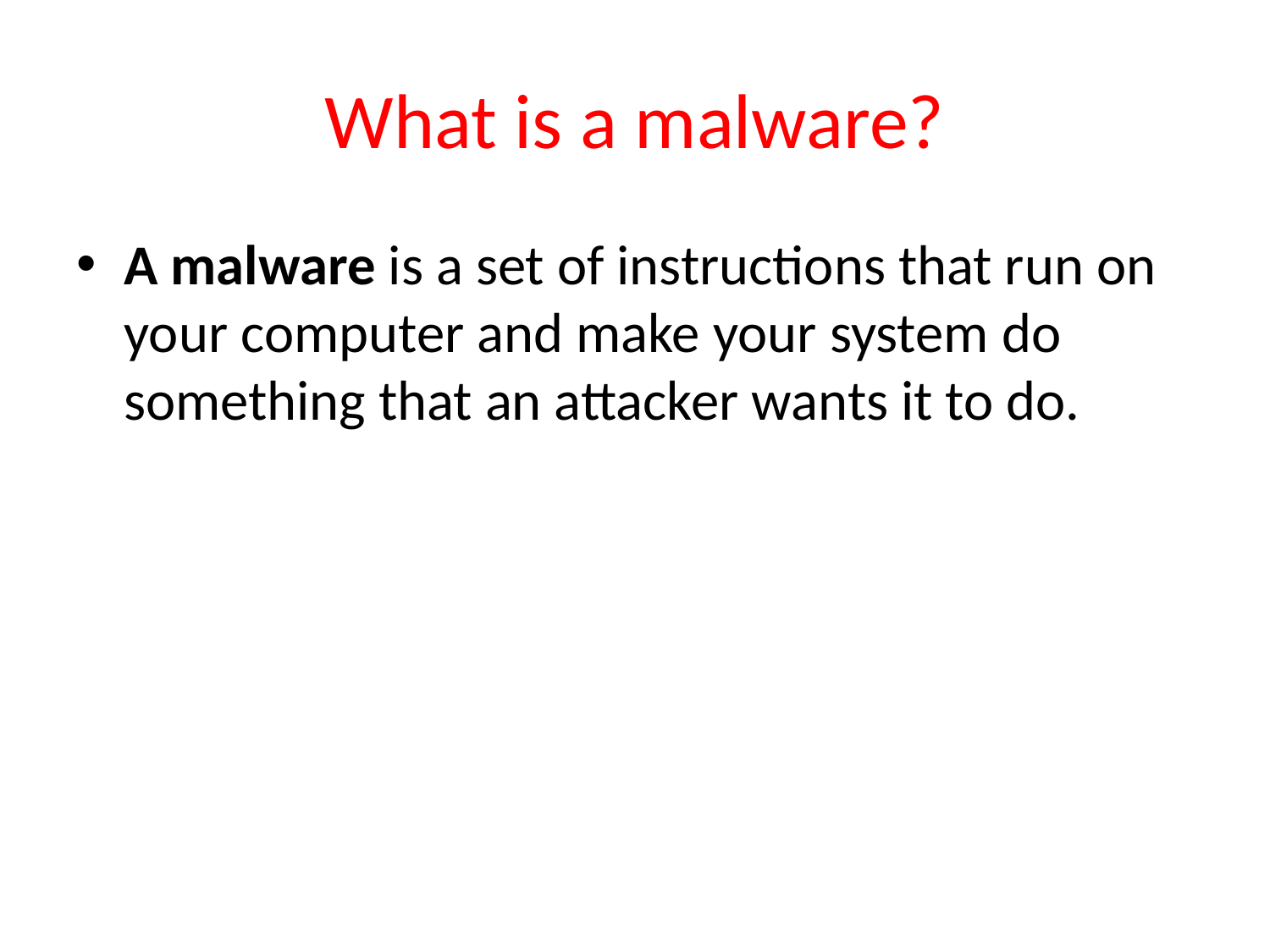

# What is a malware?
A malware is a set of instructions that run on your computer and make your system do something that an attacker wants it to do.